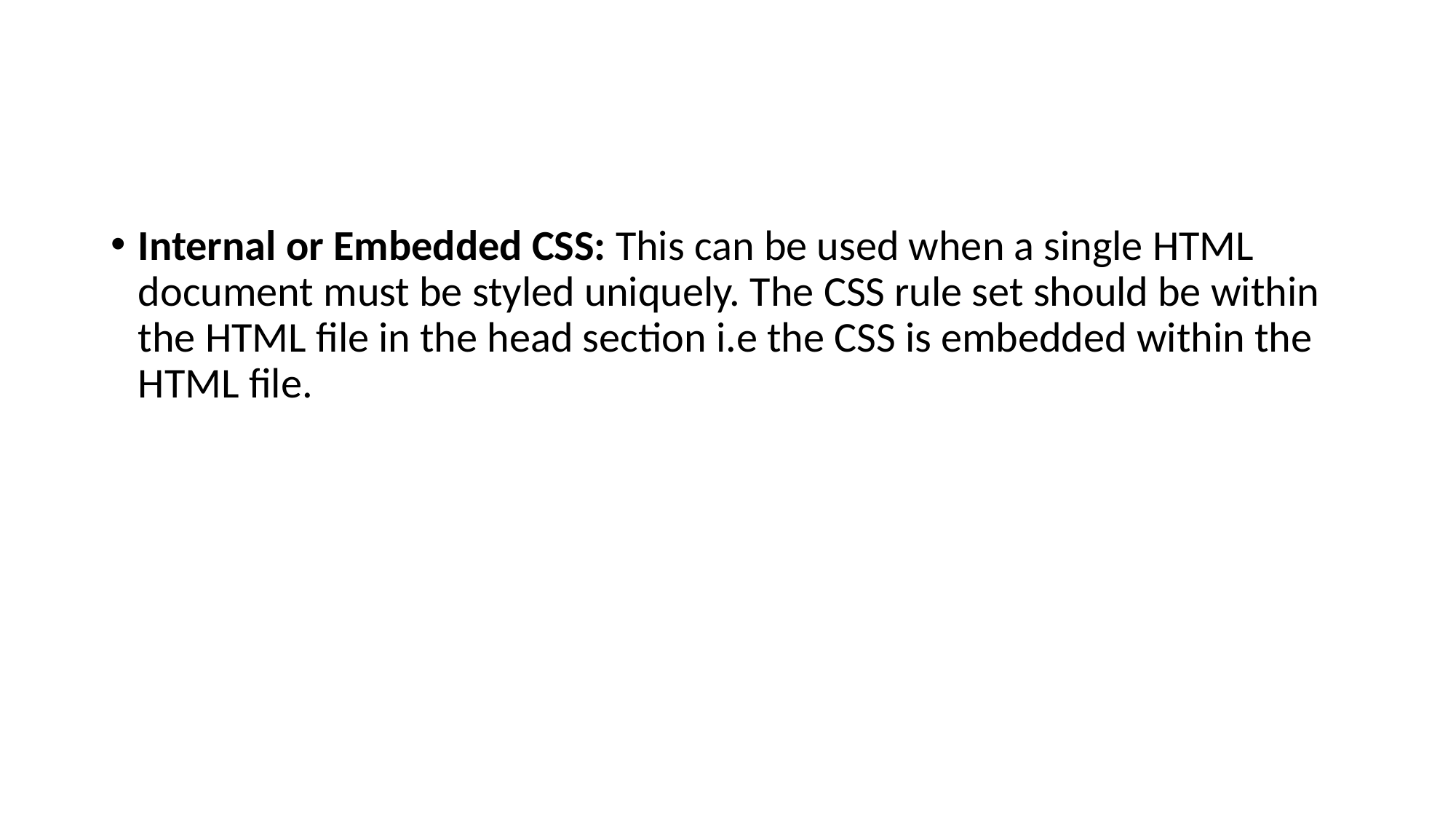

#
Internal or Embedded CSS: This can be used when a single HTML document must be styled uniquely. The CSS rule set should be within the HTML file in the head section i.e the CSS is embedded within the HTML file.